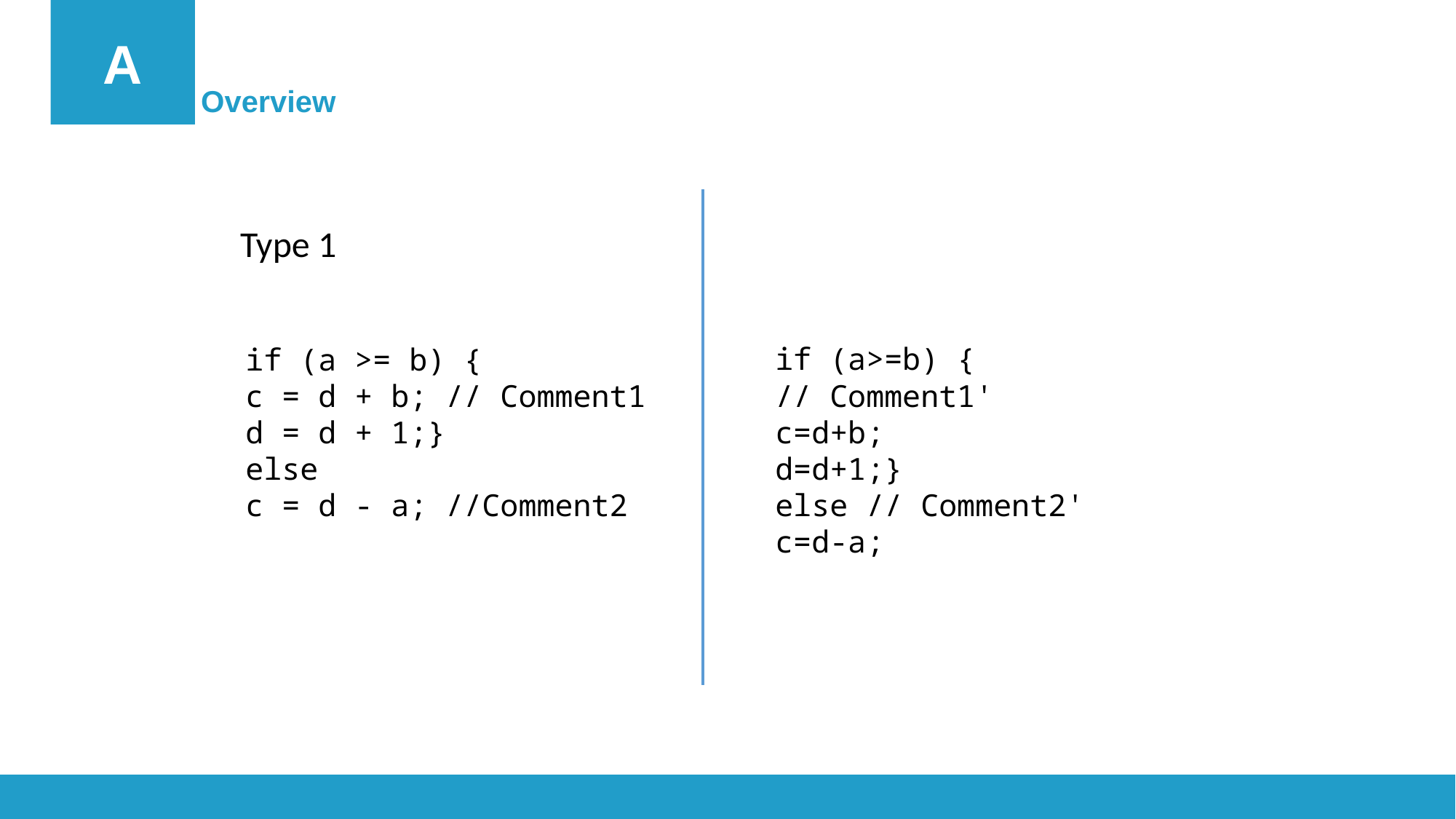

A
Overview
Type 1
if (a >= b) {
c = d + b; // Comment1
d = d + 1;}
else
c = d - a; //Comment2
if (a>=b) {
// Comment1'
c=d+b;
d=d+1;}
else // Comment2'
c=d-a;